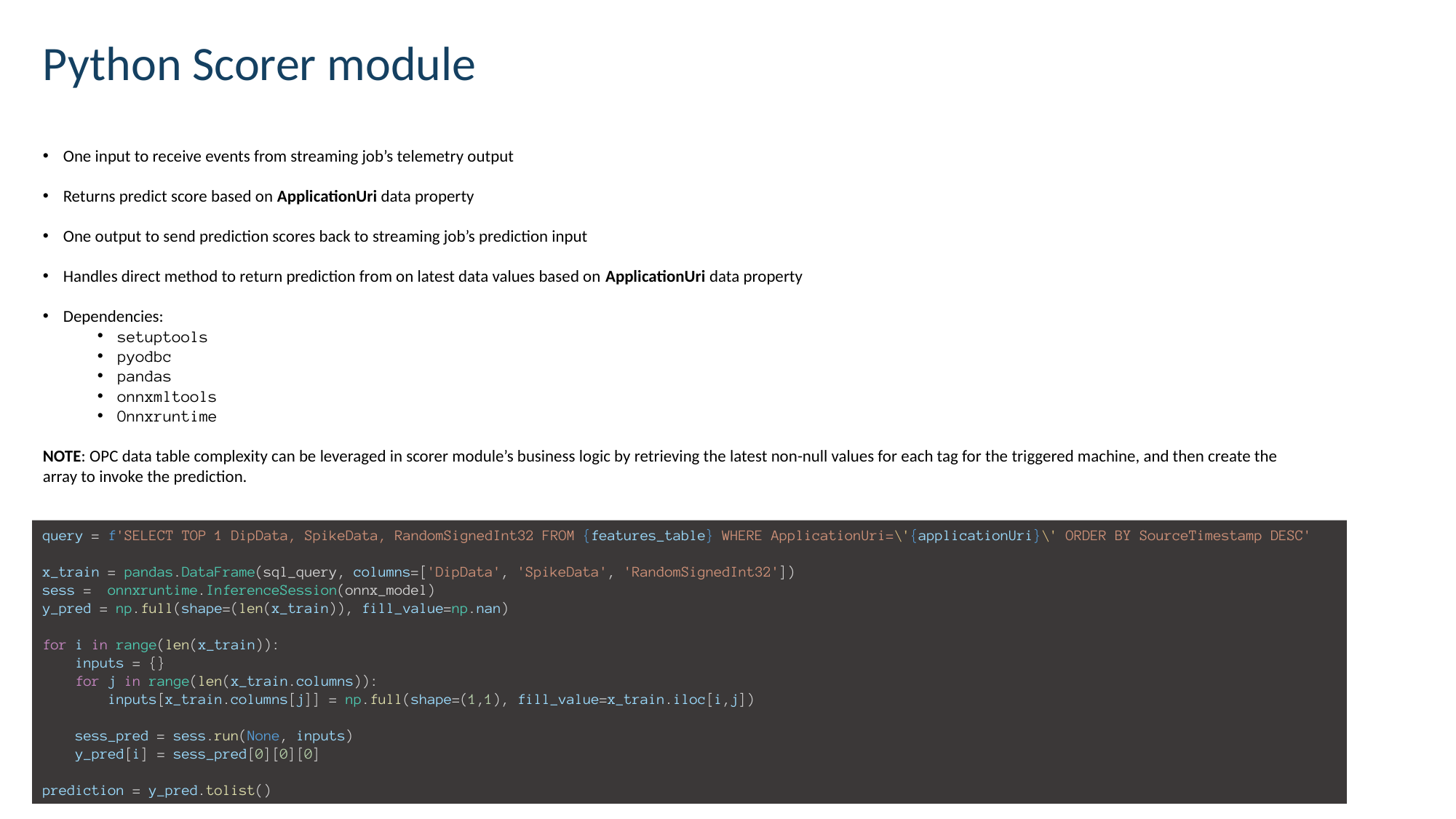

Python Scorer module
One input to receive events from streaming job’s telemetry output
Returns predict score based on ApplicationUri data property
One output to send prediction scores back to streaming job’s prediction input
Handles direct method to return prediction from on latest data values based on ApplicationUri data property
Dependencies:
setuptools
pyodbc
pandas
onnxmltools
Onnxruntime

NOTE: OPC data table complexity can be leveraged in scorer module’s business logic by retrieving the latest non-null values for each tag for the triggered machine, and then create the array to invoke the prediction.
query = f'SELECT TOP 1 DipData, SpikeData, RandomSignedInt32 FROM {features_table} WHERE ApplicationUri=\'{applicationUri}\' ORDER BY SourceTimestamp DESC'

x_train = pandas.DataFrame(sql_query, columns=['DipData', 'SpikeData', 'RandomSignedInt32'])
sess =  onnxruntime.InferenceSession(onnx_model)
y_pred = np.full(shape=(len(x_train)), fill_value=np.nan)
for i in range(len(x_train)):
    inputs = {}
    for j in range(len(x_train.columns)):
        inputs[x_train.columns[j]] = np.full(shape=(1,1), fill_value=x_train.iloc[i,j])
    sess_pred = sess.run(None, inputs)
    y_pred[i] = sess_pred[0][0][0]
prediction = y_pred.tolist()